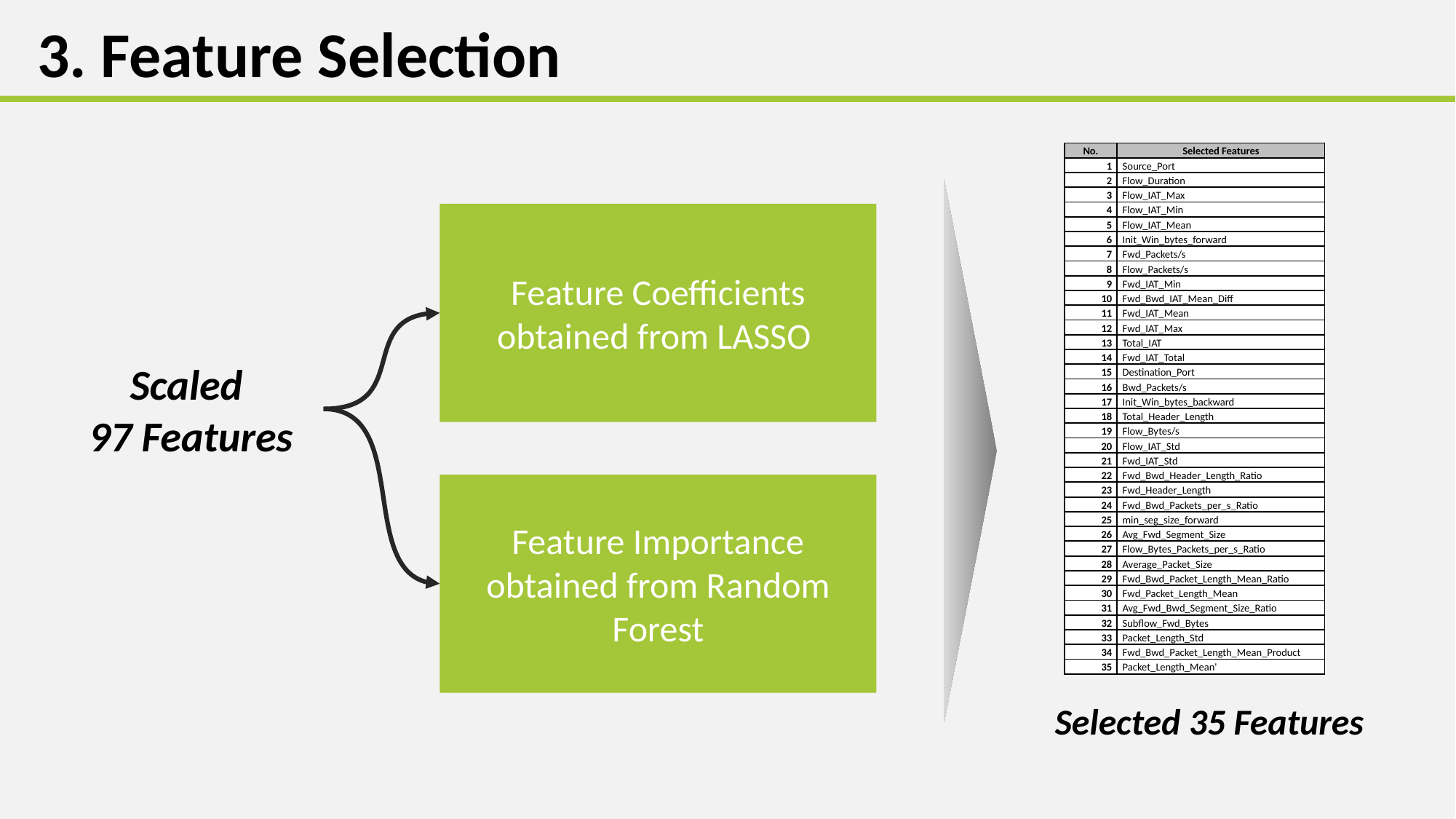

3. Feature Selection

| No. | Selected Features |
| --- | --- |
| 1 | Source\_Port |
| 2 | Flow\_Duration |
| 3 | Flow\_IAT\_Max |
| 4 | Flow\_IAT\_Min |
| 5 | Flow\_IAT\_Mean |
| 6 | Init\_Win\_bytes\_forward |
| 7 | Fwd\_Packets/s |
| 8 | Flow\_Packets/s |
| 9 | Fwd\_IAT\_Min |
| 10 | Fwd\_Bwd\_IAT\_Mean\_Diff |
| 11 | Fwd\_IAT\_Mean |
| 12 | Fwd\_IAT\_Max |
| 13 | Total\_IAT |
| 14 | Fwd\_IAT\_Total |
| 15 | Destination\_Port |
| 16 | Bwd\_Packets/s |
| 17 | Init\_Win\_bytes\_backward |
| 18 | Total\_Header\_Length |
| 19 | Flow\_Bytes/s |
| 20 | Flow\_IAT\_Std |
| 21 | Fwd\_IAT\_Std |
| 22 | Fwd\_Bwd\_Header\_Length\_Ratio |
| 23 | Fwd\_Header\_Length |
| 24 | Fwd\_Bwd\_Packets\_per\_s\_Ratio |
| 25 | min\_seg\_size\_forward |
| 26 | Avg\_Fwd\_Segment\_Size |
| 27 | Flow\_Bytes\_Packets\_per\_s\_Ratio |
| 28 | Average\_Packet\_Size |
| 29 | Fwd\_Bwd\_Packet\_Length\_Mean\_Ratio |
| 30 | Fwd\_Packet\_Length\_Mean |
| 31 | Avg\_Fwd\_Bwd\_Segment\_Size\_Ratio |
| 32 | Subflow\_Fwd\_Bytes |
| 33 | Packet\_Length\_Std |
| 34 | Fwd\_Bwd\_Packet\_Length\_Mean\_Product |
| 35 | Packet\_Length\_Mean' |
Feature Coefficients obtained from LASSO
Scaled
97 Features

Feature Importance obtained from Random Forest
Selected 35 Features